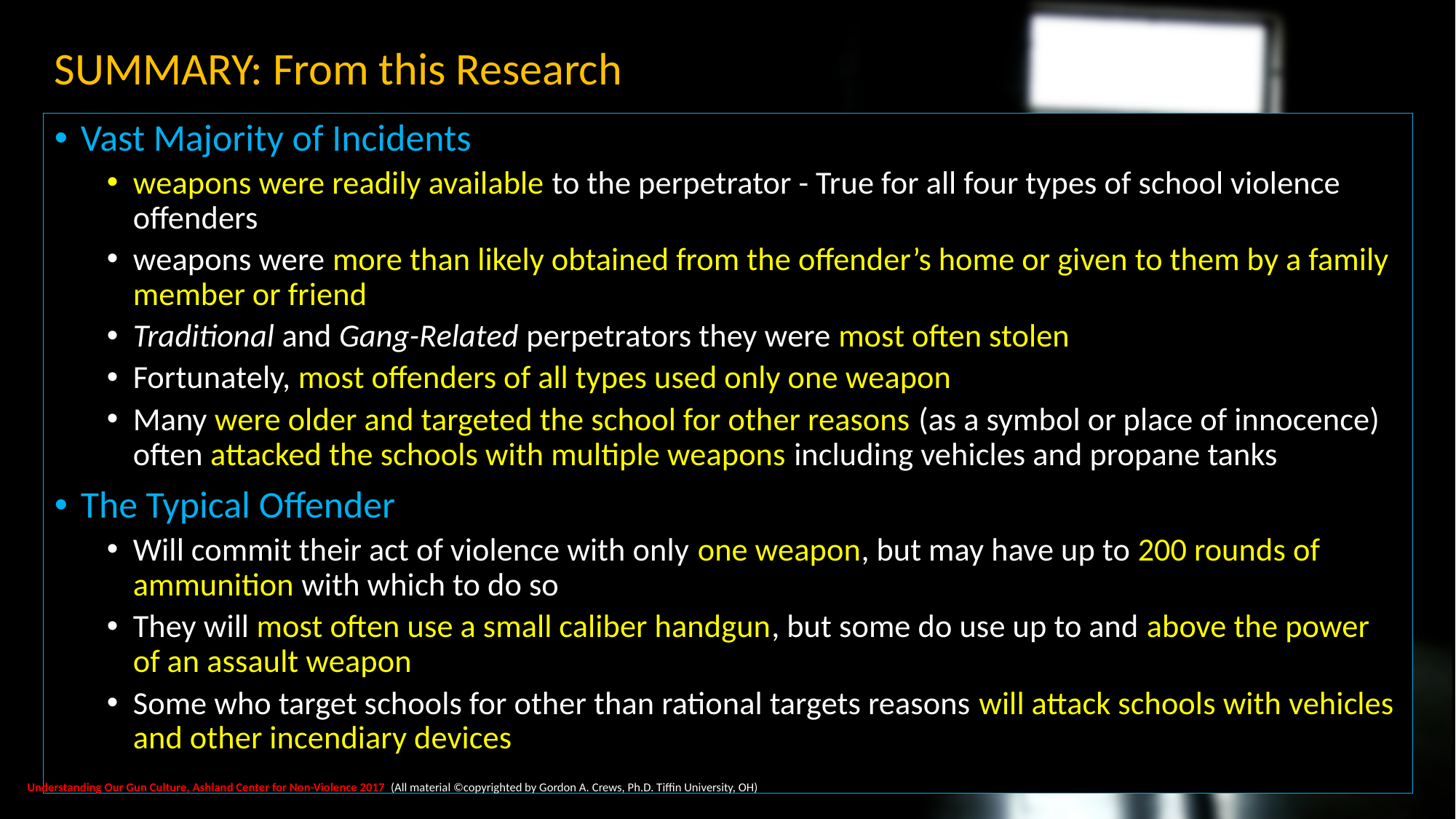

# SUMMARY: From this Research
Vast Majority of Incidents
weapons were readily available to the perpetrator - True for all four types of school violence offenders
weapons were more than likely obtained from the offender’s home or given to them by a family member or friend
Traditional and Gang-Related perpetrators they were most often stolen
Fortunately, most offenders of all types used only one weapon
Many were older and targeted the school for other reasons (as a symbol or place of innocence) often attacked the schools with multiple weapons including vehicles and propane tanks
The Typical Offender
Will commit their act of violence with only one weapon, but may have up to 200 rounds of ammunition with which to do so
They will most often use a small caliber handgun, but some do use up to and above the power of an assault weapon
Some who target schools for other than rational targets reasons will attack schools with vehicles and other incendiary devices

60
Understanding Our Gun Culture, Ashland Center for Non-Violence 2017  (All material ©copyrighted by Gordon A. Crews, Ph.D. Tiffin University, OH)